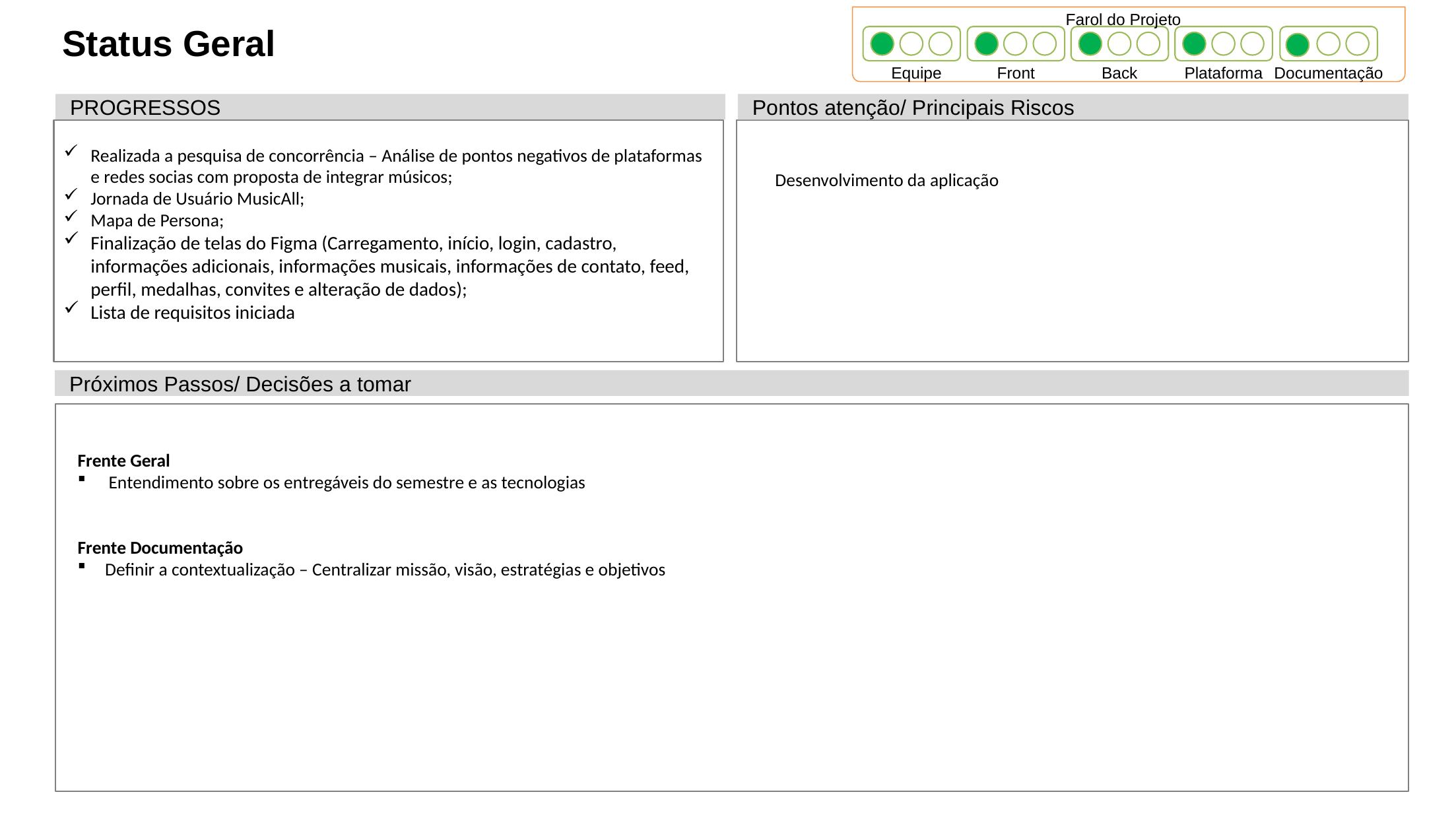

Farol do Projeto
# Status Geral

Equipe
Front
Back
Plataforma
Documentação
PROGRESSOS
Pontos atenção/ Principais Riscos

Realizada a pesquisa de concorrência – Análise de pontos negativos de plataformas e redes socias com proposta de integrar músicos;
Jornada de Usuário MusicAll;
Mapa de Persona;
Finalização de telas do Figma (Carregamento, início, login, cadastro, informações adicionais, informações musicais, informações de contato, feed, perfil, medalhas, convites e alteração de dados);
Lista de requisitos iniciada

Desenvolvimento da aplicação
Próximos Passos/ Decisões a tomar

Frente Geral
Entendimento sobre os entregáveis do semestre e as tecnologias

Frente Documentação
Definir a contextualização – Centralizar missão, visão, estratégias e objetivos